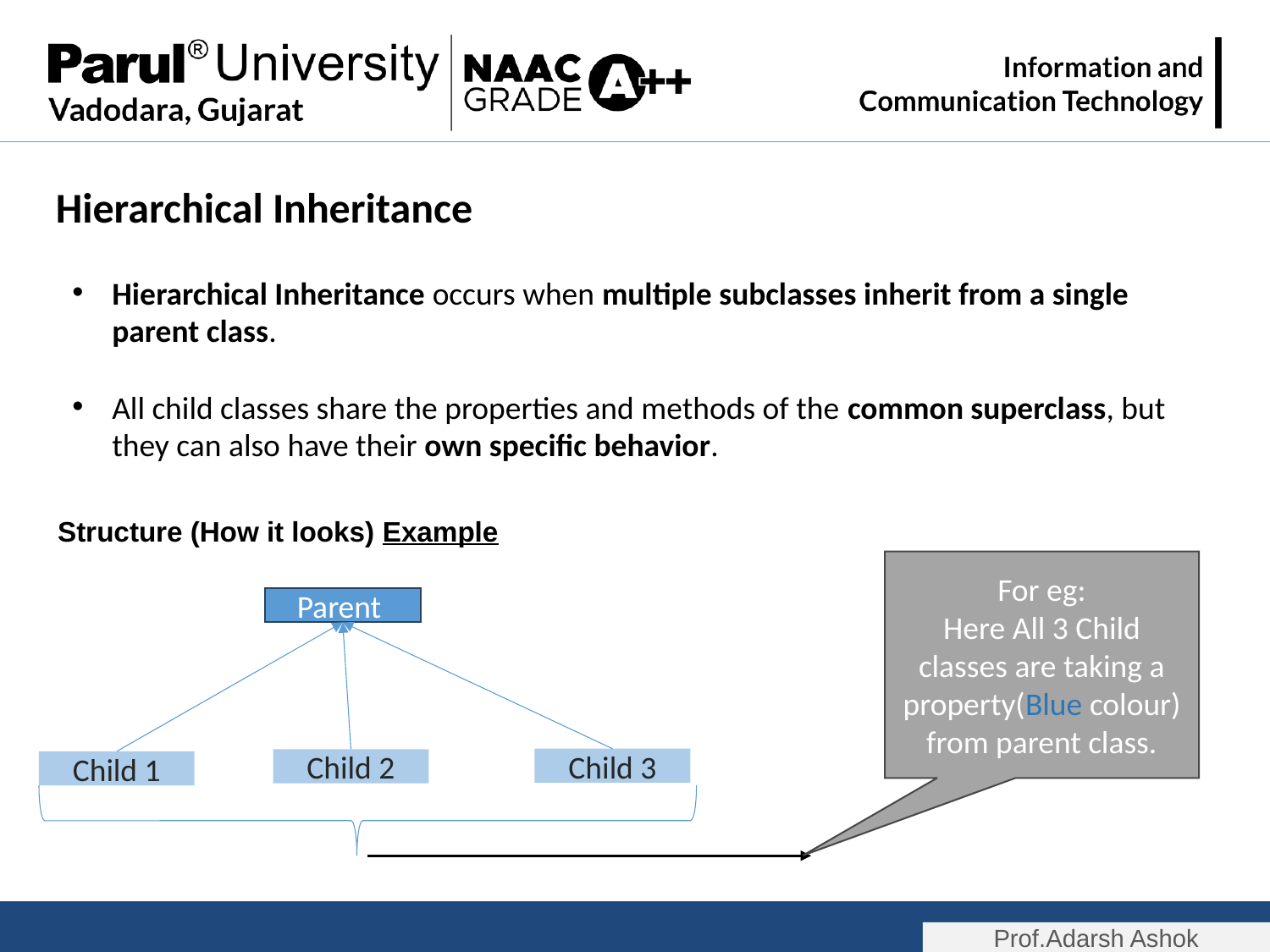

Hierarchical Inheritance

Hierarchical Inheritance occurs when multiple subclasses inherit from a single parent class.

All child classes share the properties and methods of the common superclass, but they can also have their own specific behavior.

Structure (How it looks) Example

For eg:
Here All 3 Child classes are taking a property(Blue colour) from parent class.
Parent
Child 3
Child 2
Child 1
Prof.Adarsh Ashok